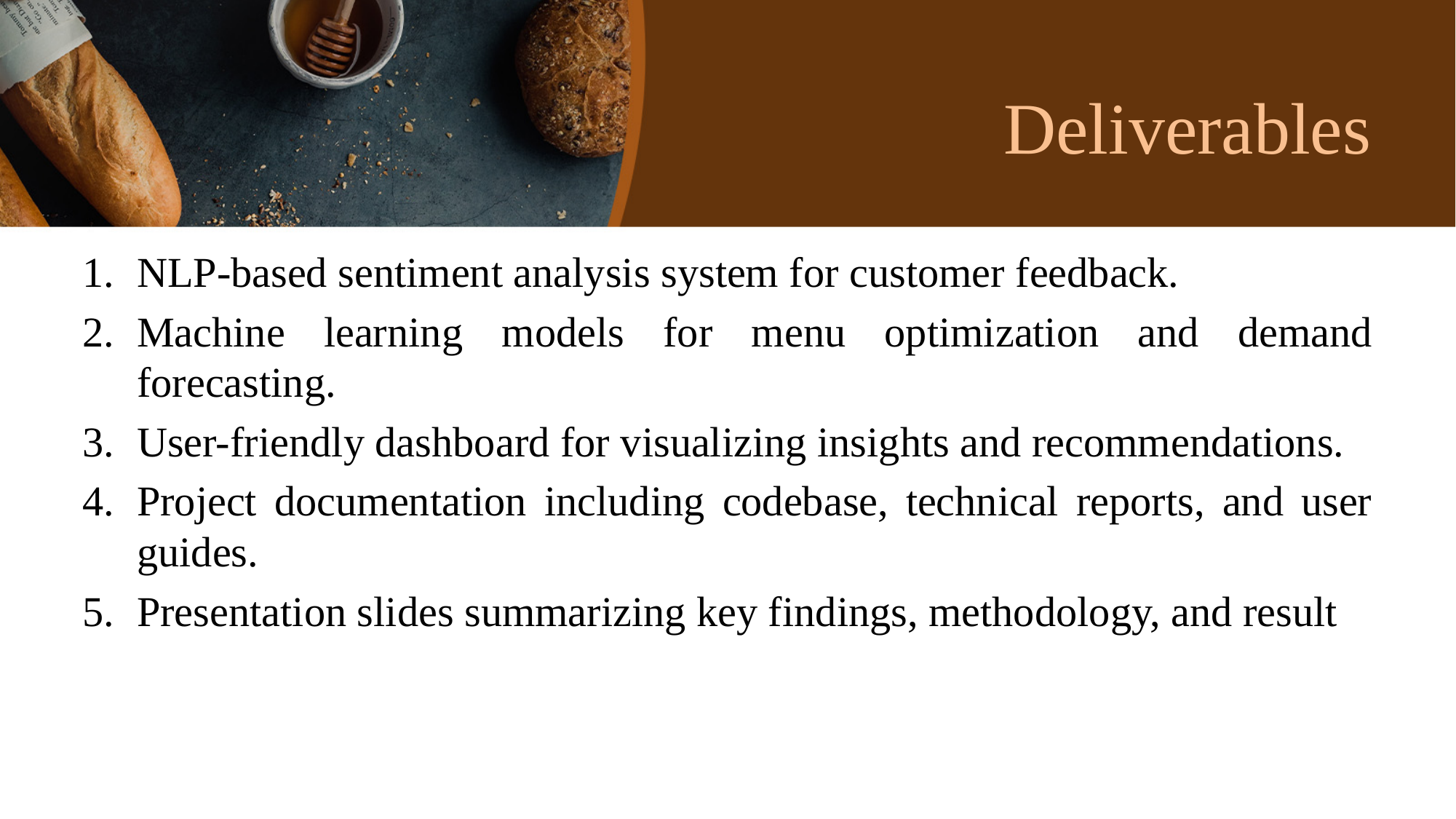

# Deliverables
NLP-based sentiment analysis system for customer feedback.
Machine learning models for menu optimization and demand forecasting.
User-friendly dashboard for visualizing insights and recommendations.
Project documentation including codebase, technical reports, and user guides.
Presentation slides summarizing key findings, methodology, and result